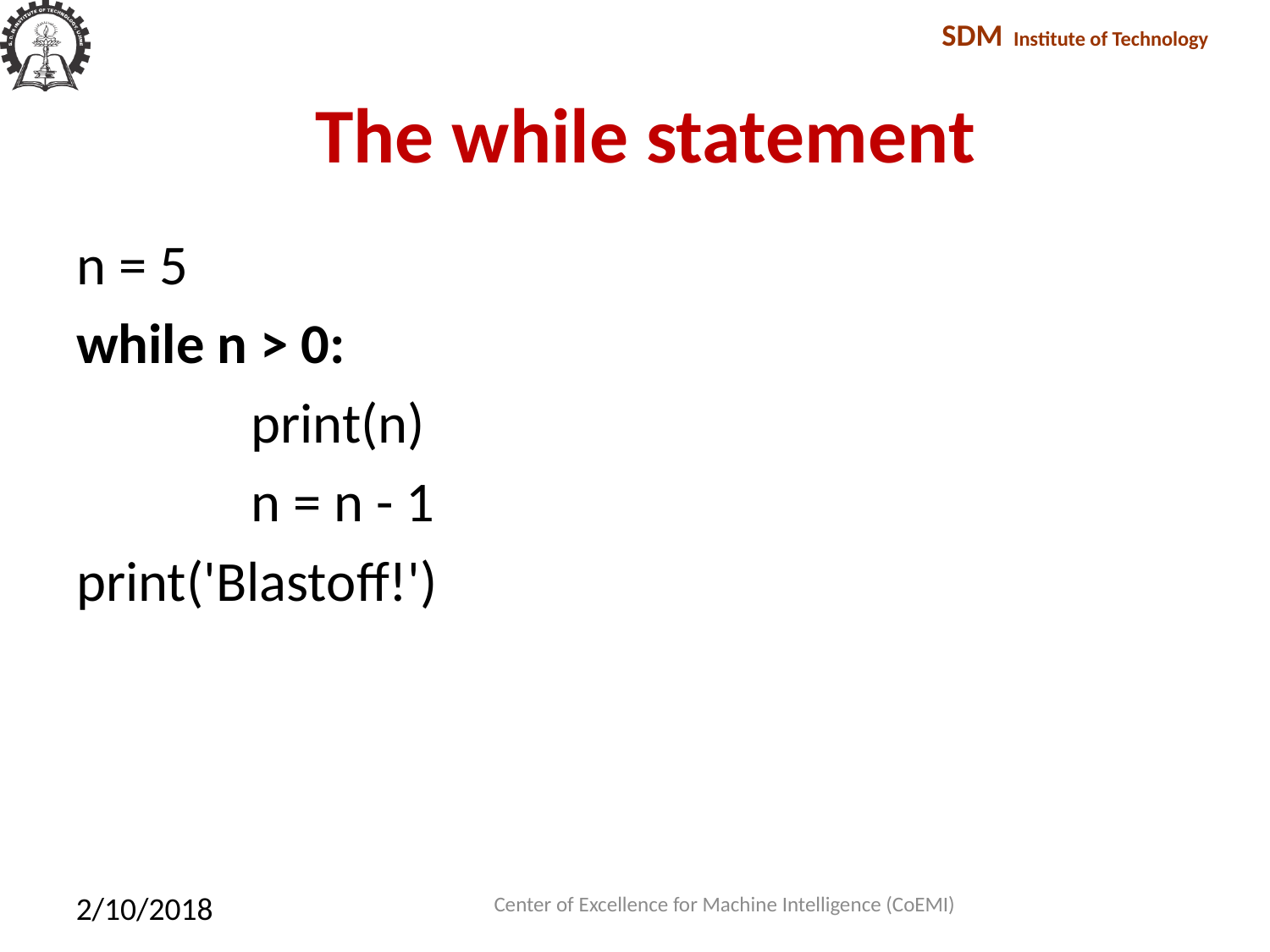

# The while statement
n = 5
while n > 0:
		print(n)
		n = n - 1
print('Blastoff!')
Center of Excellence for Machine Intelligence (CoEMI)
2/10/2018